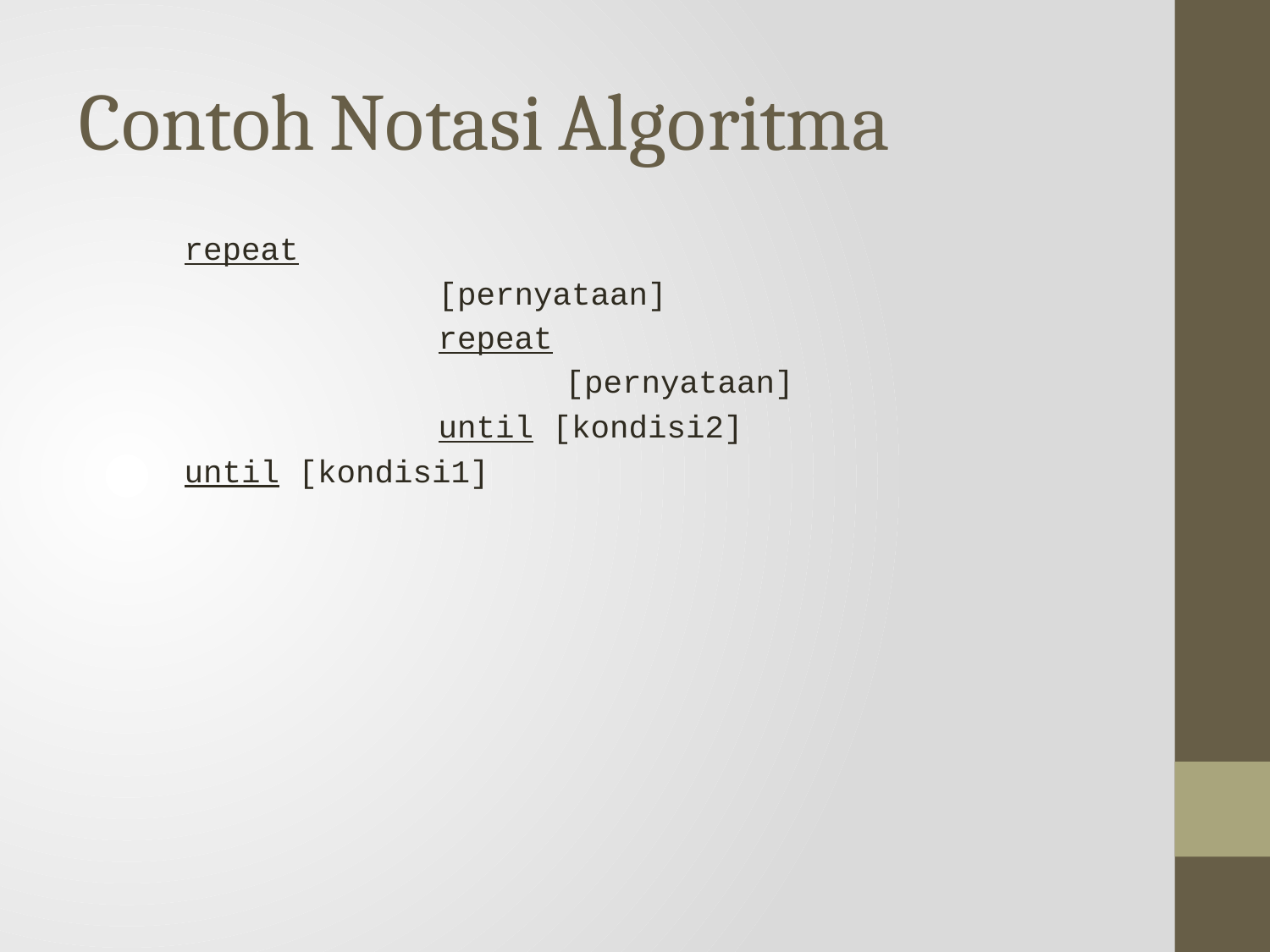

# Contoh Notasi Algoritma
repeat
		[pernyataan]
		repeat
			[pernyataan]
		until [kondisi2]
until [kondisi1]